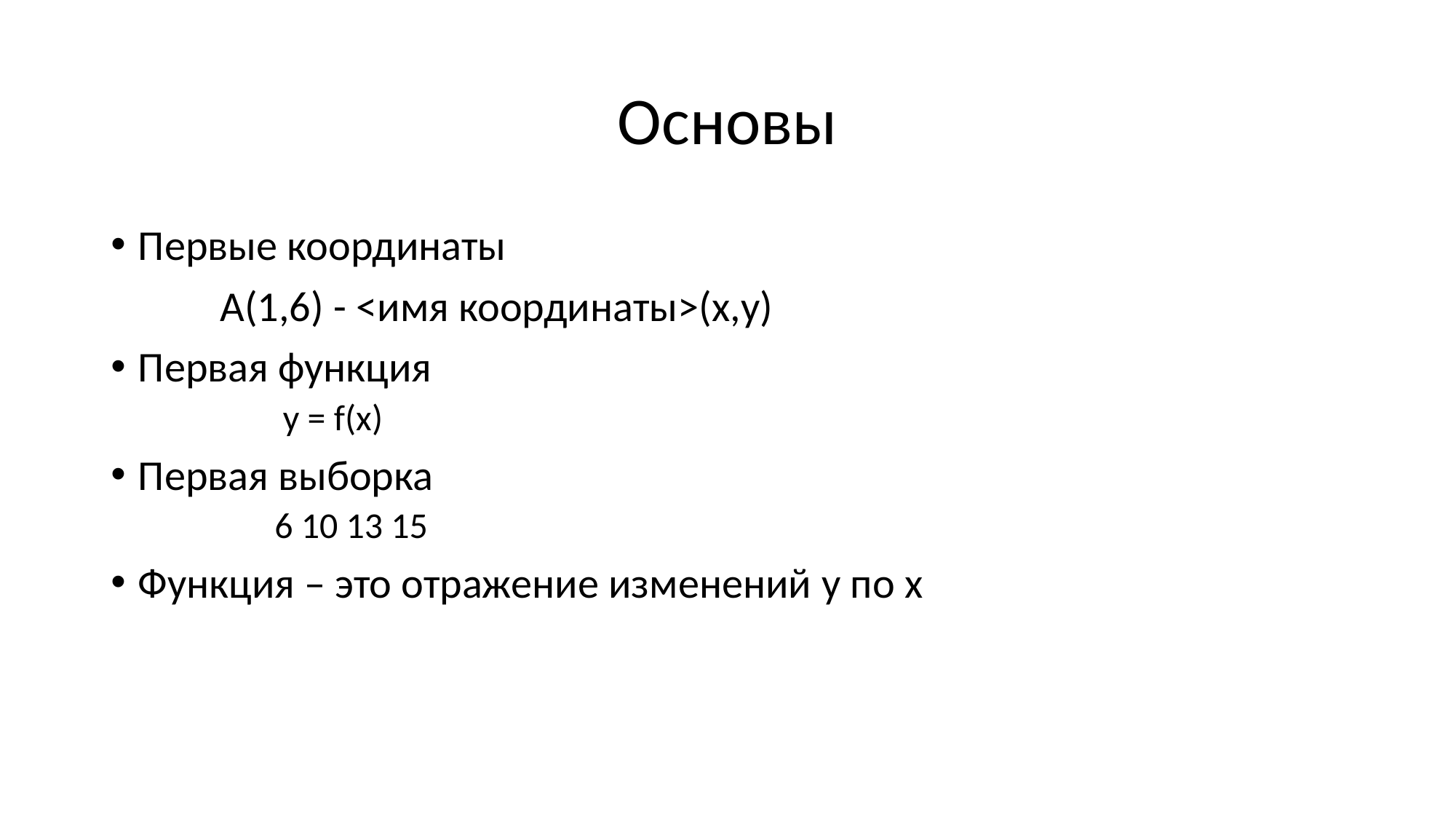

# Основы
Первые координаты
	A(1,6) - <имя координаты>(x,y)
Первая функция
	 y = f(x)
Первая выборка
	6 10 13 15
Функция – это отражение изменений y по х